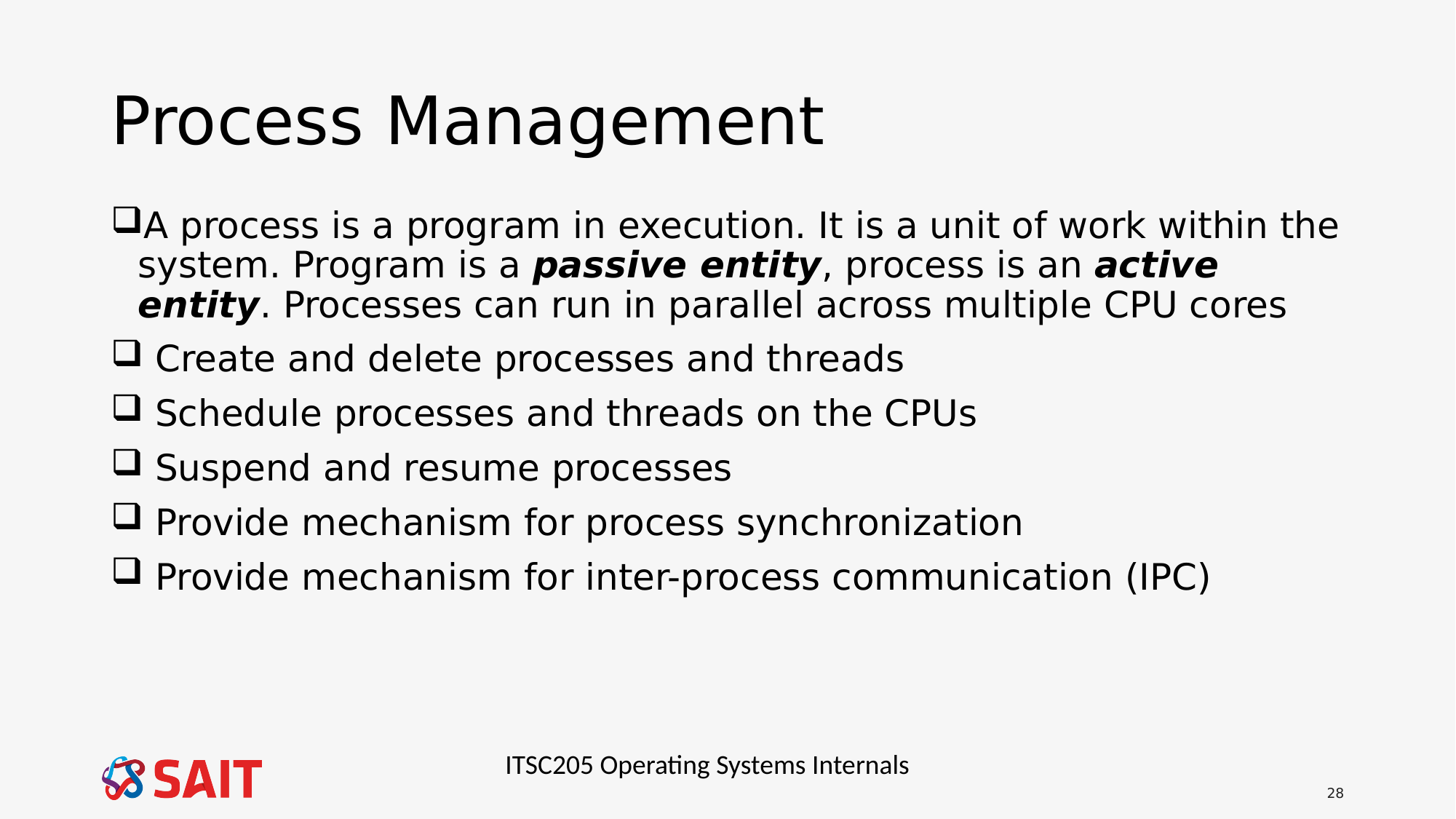

# Process Management
A process is a program in execution. It is a unit of work within the system. Program is a passive entity, process is an active entity. Processes can run in parallel across multiple CPU cores
 Create and delete processes and threads
 Schedule processes and threads on the CPUs
 Suspend and resume processes
 Provide mechanism for process synchronization
 Provide mechanism for inter-process communication (IPC)

ITSC205 Operating Systems Internals
28